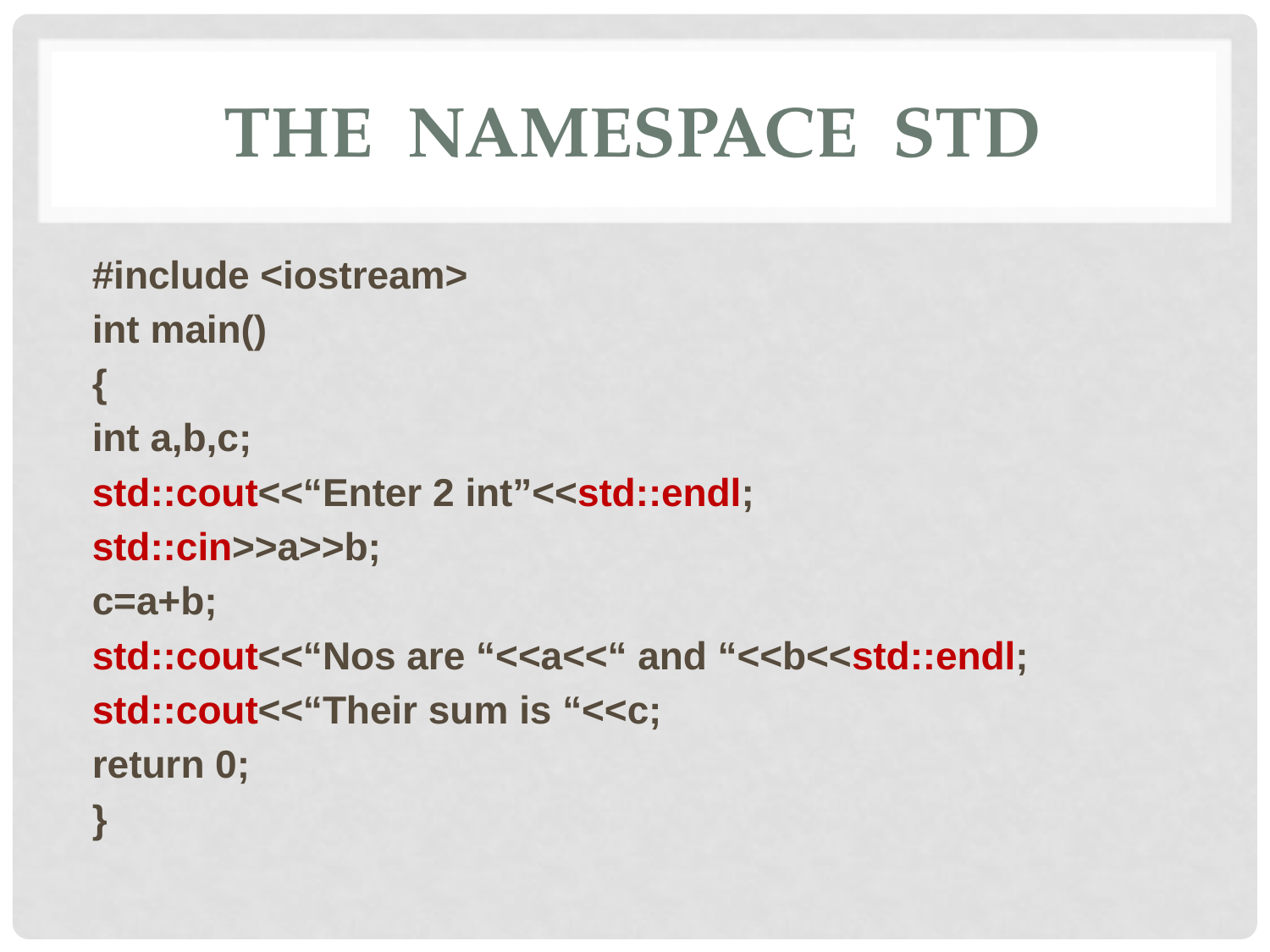

# The  namespace  std
#include <iostream>
int main()
{
int a,b,c;
std::cout<<“Enter 2 int”<<std::endl;
std::cin>>a>>b;
c=a+b;
std::cout<<“Nos are “<<a<<“ and “<<b<<std::endl;
std::cout<<“Their sum is “<<c;
return 0;
}